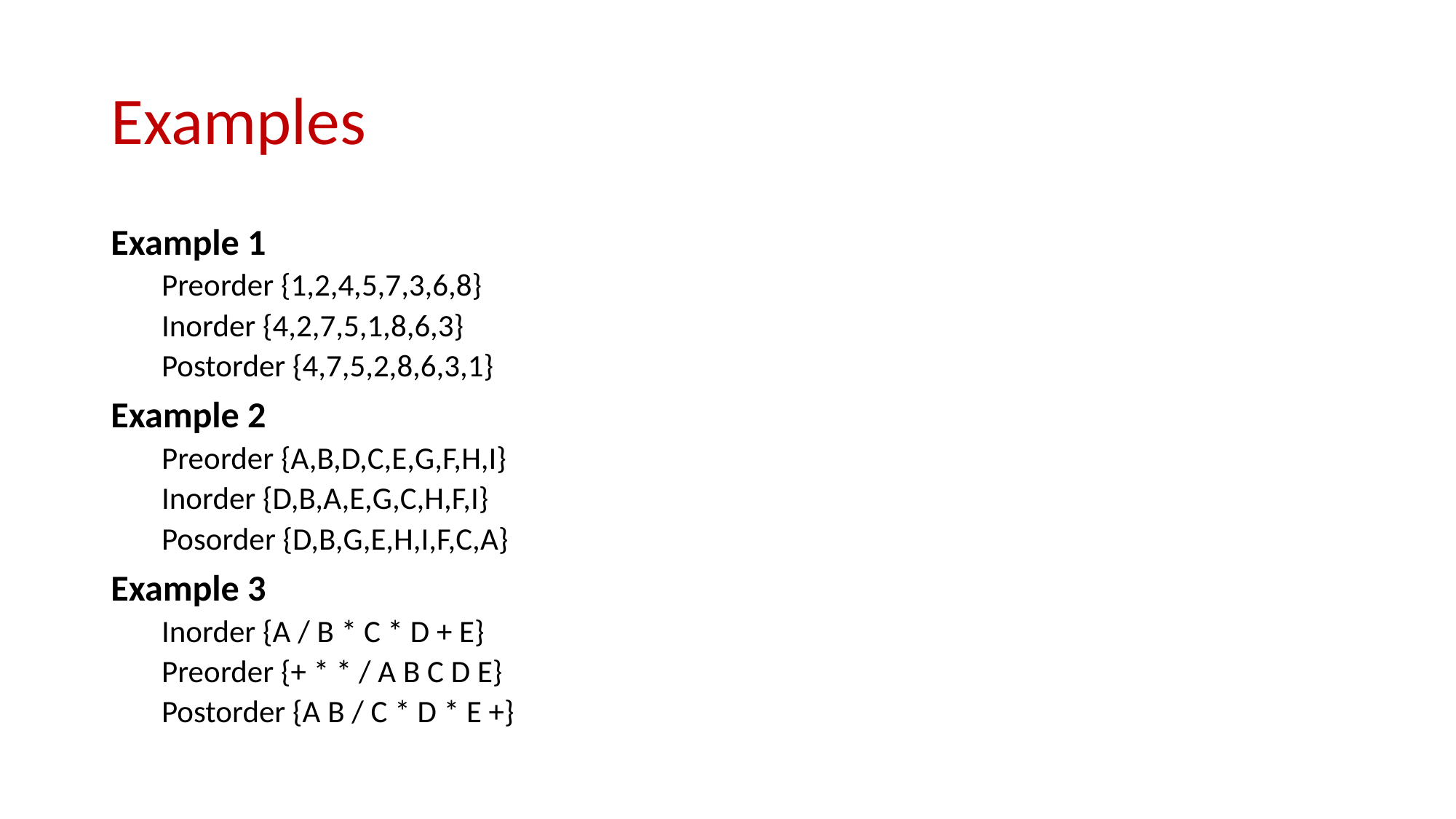

# Examples
Example 1
Preorder {1,2,4,5,7,3,6,8}
Inorder {4,2,7,5,1,8,6,3}
Postorder {4,7,5,2,8,6,3,1}
Example 2
Preorder {A,B,D,C,E,G,F,H,I}
Inorder {D,B,A,E,G,C,H,F,I}
Posorder {D,B,G,E,H,I,F,C,A}
Example 3
Inorder {A / B * C * D + E}
Preorder {+ * * / A B C D E}
Postorder {A B / C * D * E +}